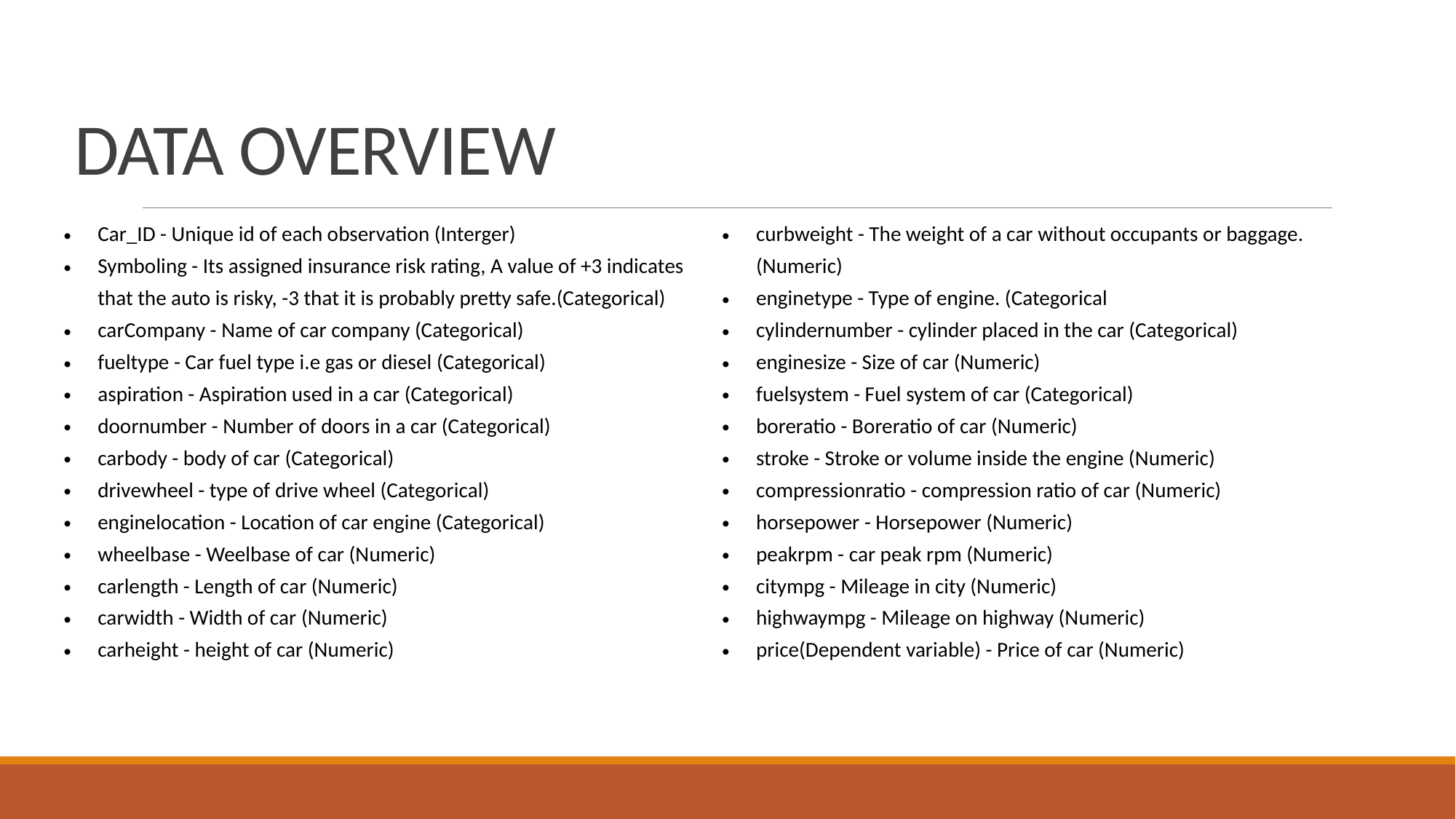

# DATA OVERVIEW
| Car\_ID - Unique id of each observation (Interger) Symboling - Its assigned insurance risk rating, A value of +3 indicates that the auto is risky, -3 that it is probably pretty safe.(Categorical) carCompany - Name of car company (Categorical) fueltype - Car fuel type i.e gas or diesel (Categorical) aspiration - Aspiration used in a car (Categorical) doornumber - Number of doors in a car (Categorical) carbody - body of car (Categorical) drivewheel - type of drive wheel (Categorical) enginelocation - Location of car engine (Categorical) wheelbase - Weelbase of car (Numeric) carlength - Length of car (Numeric) carwidth - Width of car (Numeric) carheight - height of car (Numeric) | curbweight - The weight of a car without occupants or baggage. (Numeric) enginetype - Type of engine. (Categorical cylindernumber - cylinder placed in the car (Categorical) enginesize - Size of car (Numeric) fuelsystem - Fuel system of car (Categorical) boreratio - Boreratio of car (Numeric) stroke - Stroke or volume inside the engine (Numeric) compressionratio - compression ratio of car (Numeric) horsepower - Horsepower (Numeric) peakrpm - car peak rpm (Numeric) citympg - Mileage in city (Numeric) highwaympg - Mileage on highway (Numeric) price(Dependent variable) - Price of car (Numeric) |
| --- | --- |